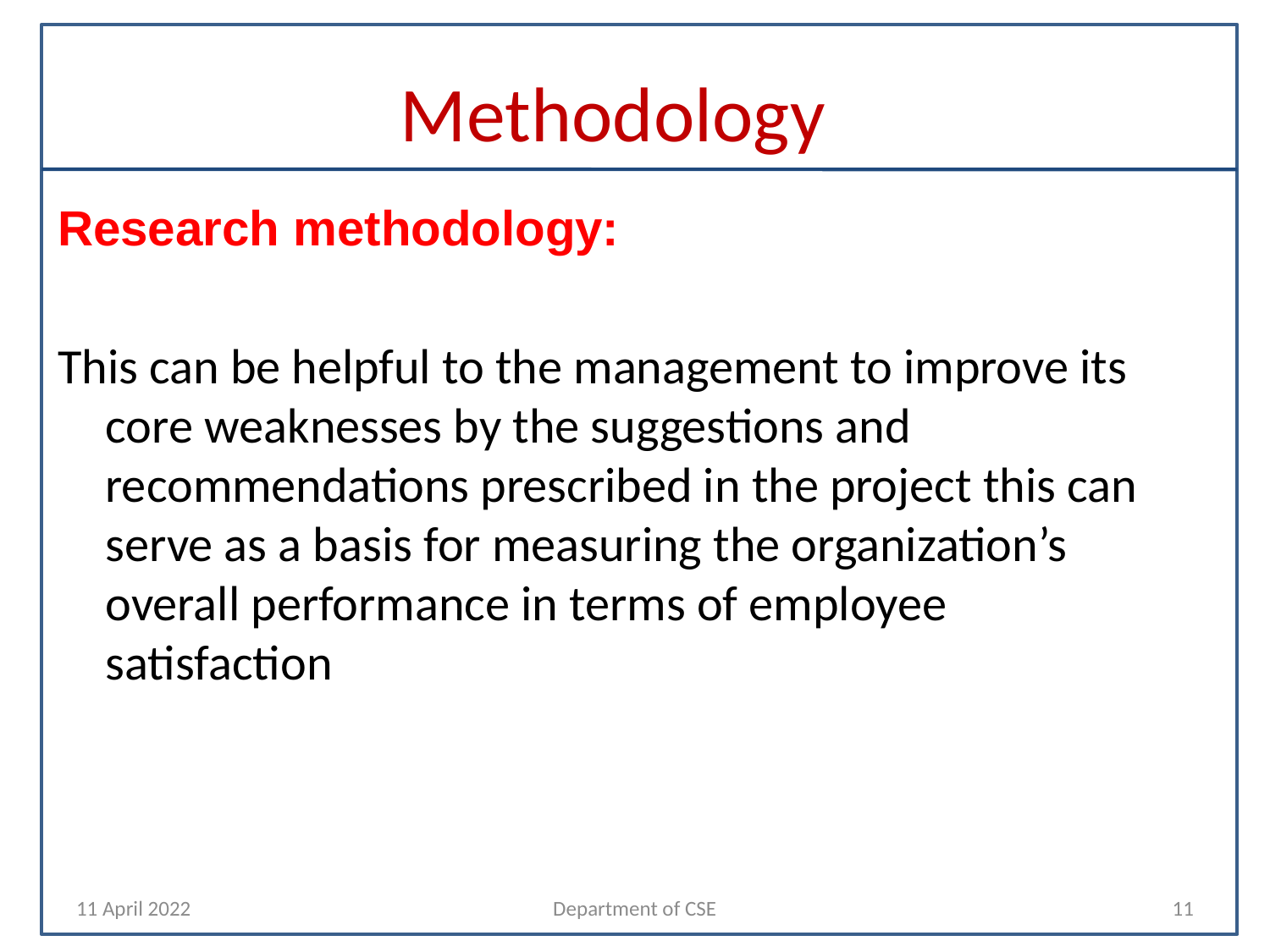

# Methodology
Research methodology:

This can be helpful to the management to improve its core weaknesses by the suggestions and recommendations prescribed in the project this can serve as a basis for measuring the organization’s overall performance in terms of employee satisfaction

11 April 2022
Department of CSE
11